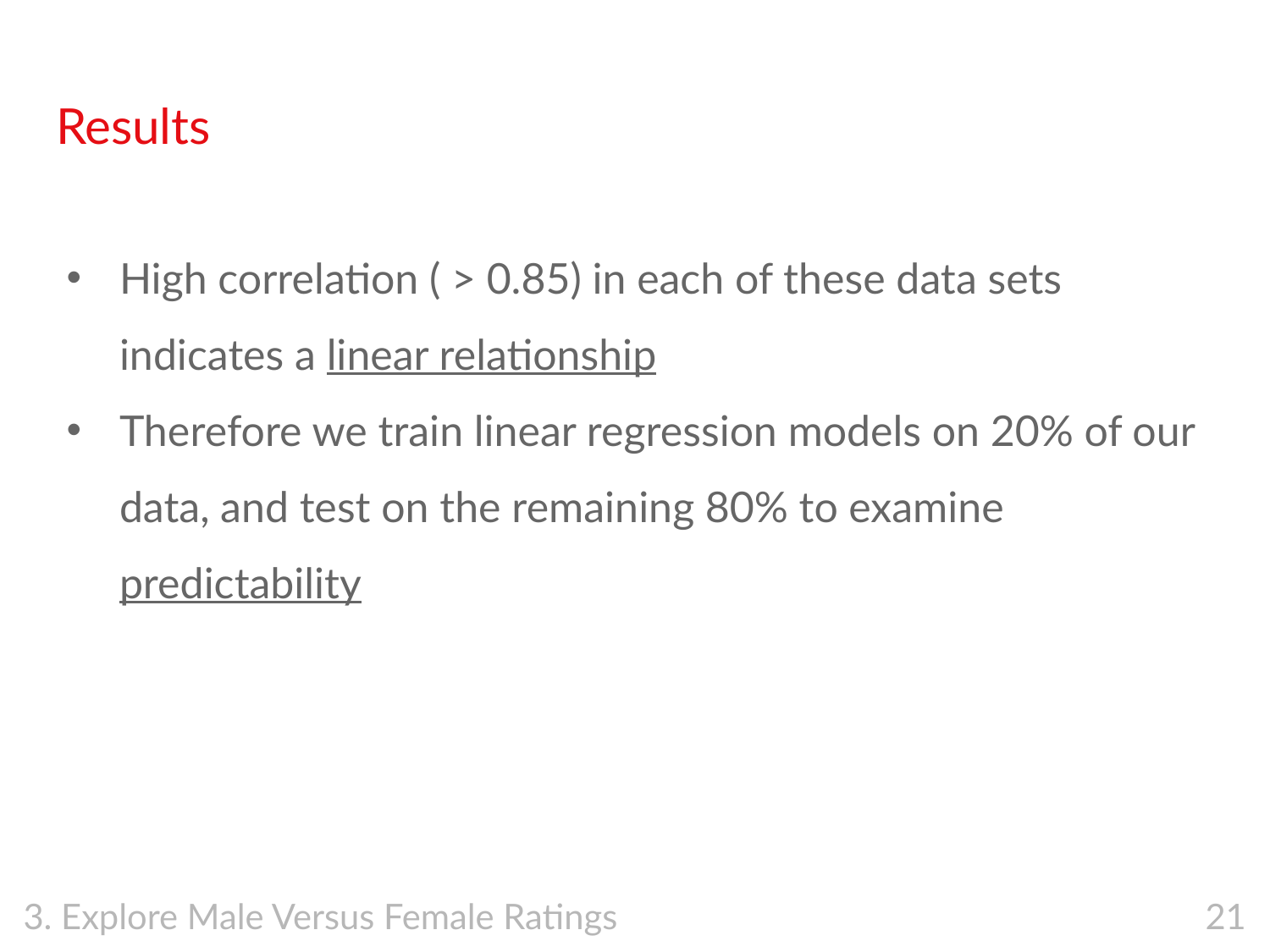

# Results
High correlation ( > 0.85) in each of these data sets indicates a linear relationship
Therefore we train linear regression models on 20% of our data, and test on the remaining 80% to examine predictability
3. Explore Male Versus Female Ratings
21